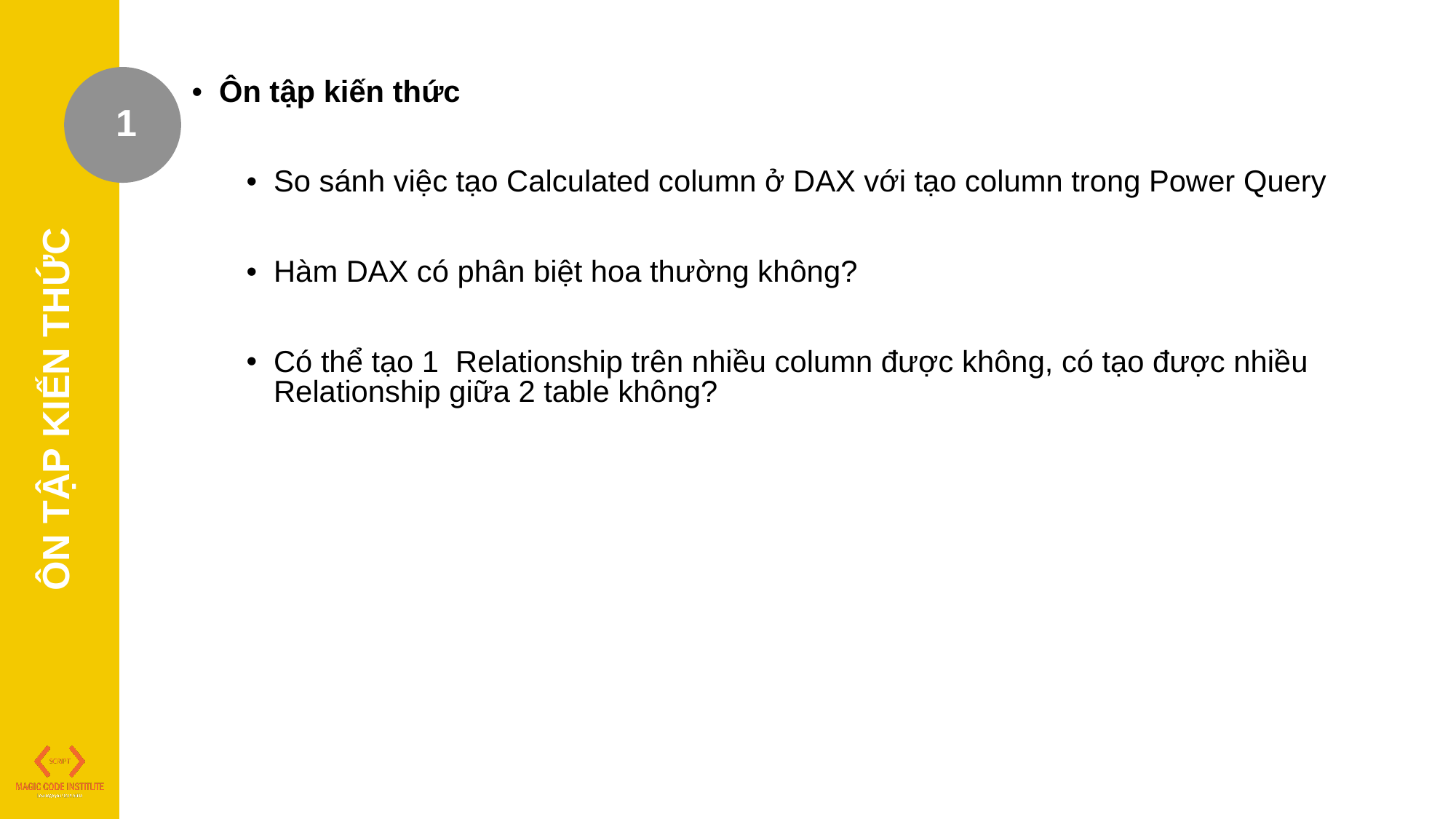

Ôn tập kiến thức

So sánh việc tạo Calculated column ở DAX với tạo column trong Power Query

Hàm DAX có phân biệt hoa thường không?

Có thể tạo 1  Relationship trên nhiều column được không, có tạo được nhiều Relationship giữa 2 table không?

1
ÔN TẬP KIẾN THỨC